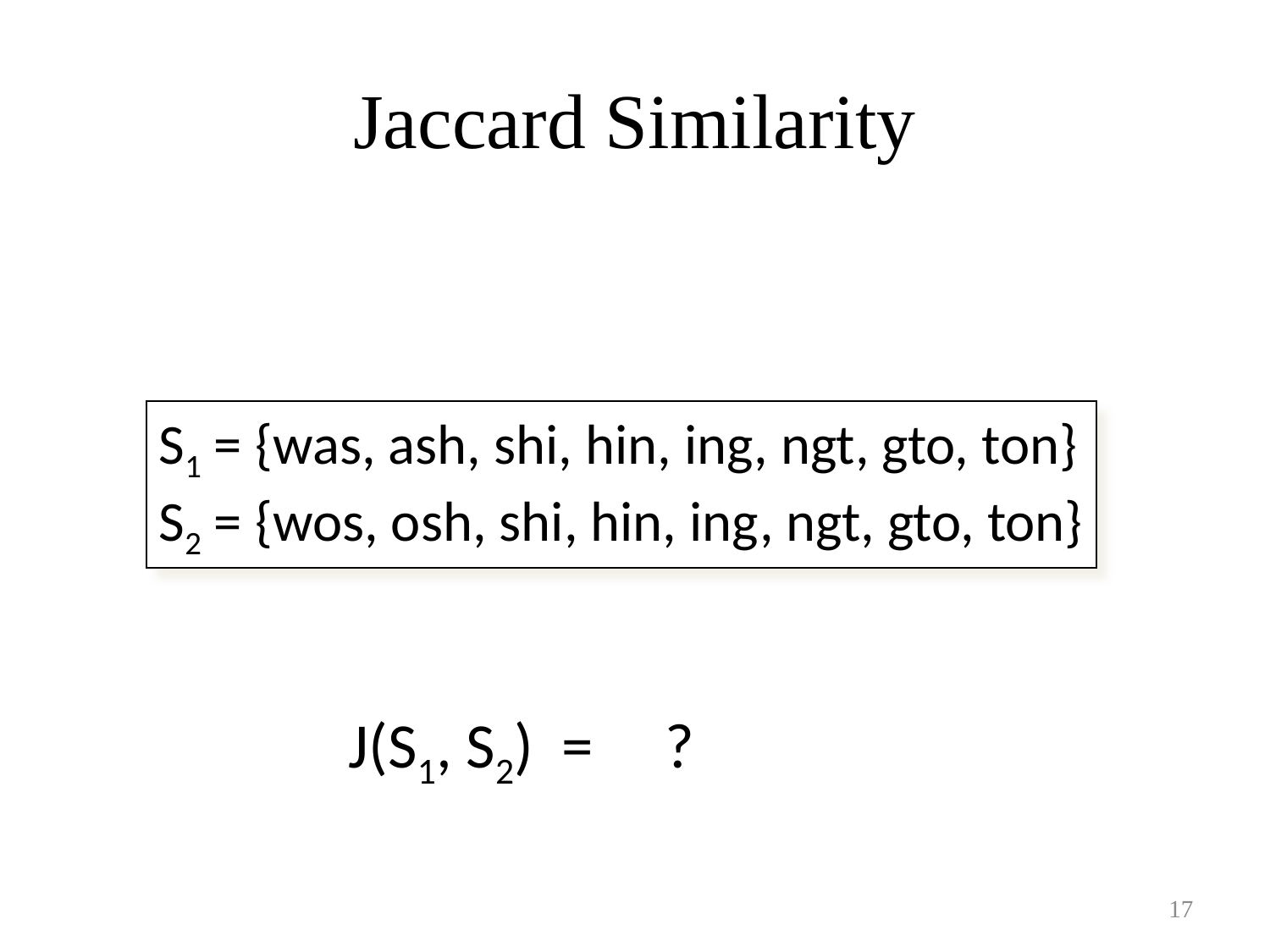

# Jaccard Similarity
S1 = {was, ash, shi, hin, ing, ngt, gto, ton}
S2 = {wos, osh, shi, hin, ing, ngt, gto, ton}
J(S1, S2)  =     ?
17